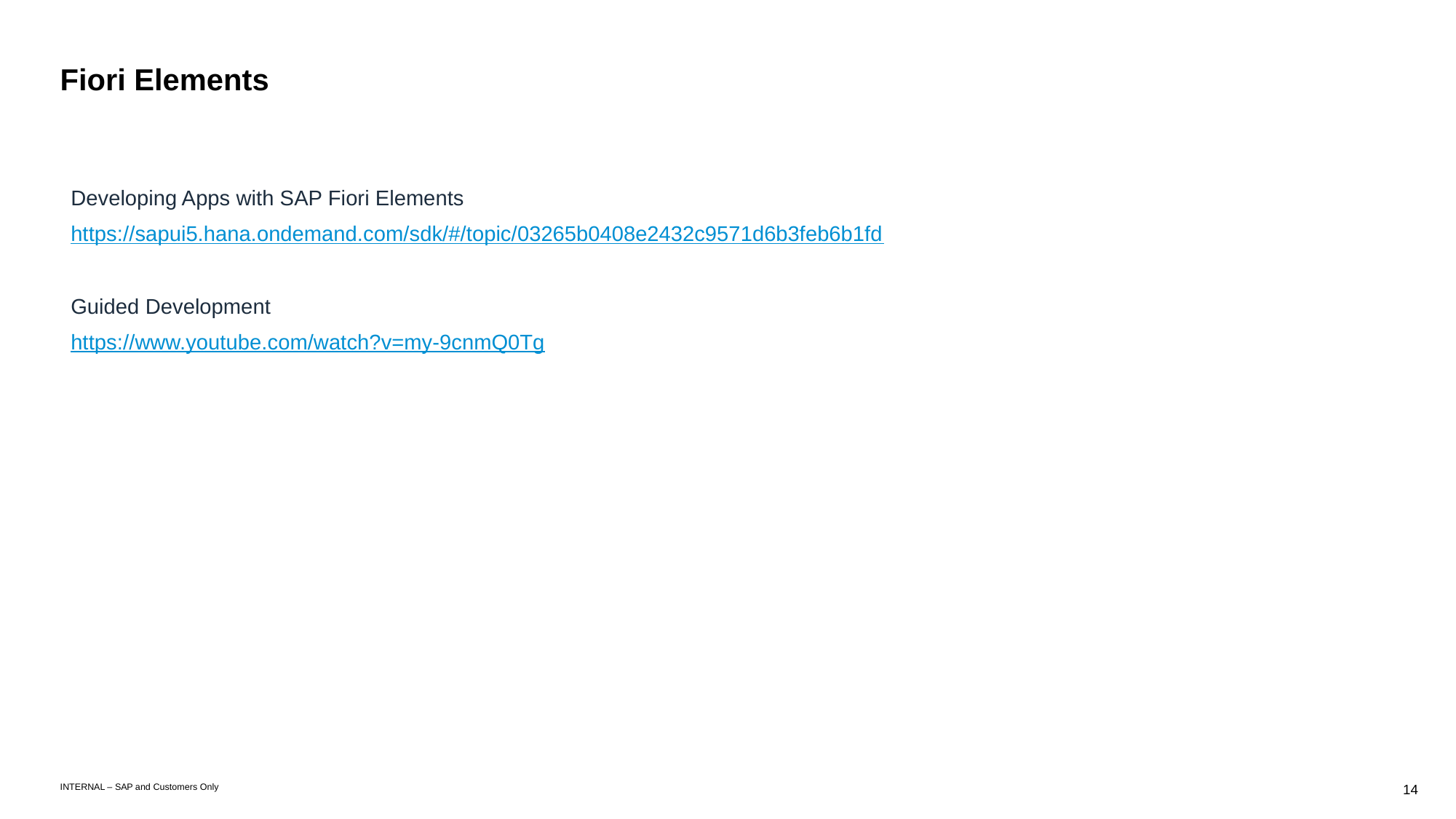

# Fiori Elements
Developing Apps with SAP Fiori Elements
https://sapui5.hana.ondemand.com/sdk/#/topic/03265b0408e2432c9571d6b3feb6b1fd

Guided Development
https://www.youtube.com/watch?v=my-9cnmQ0Tg